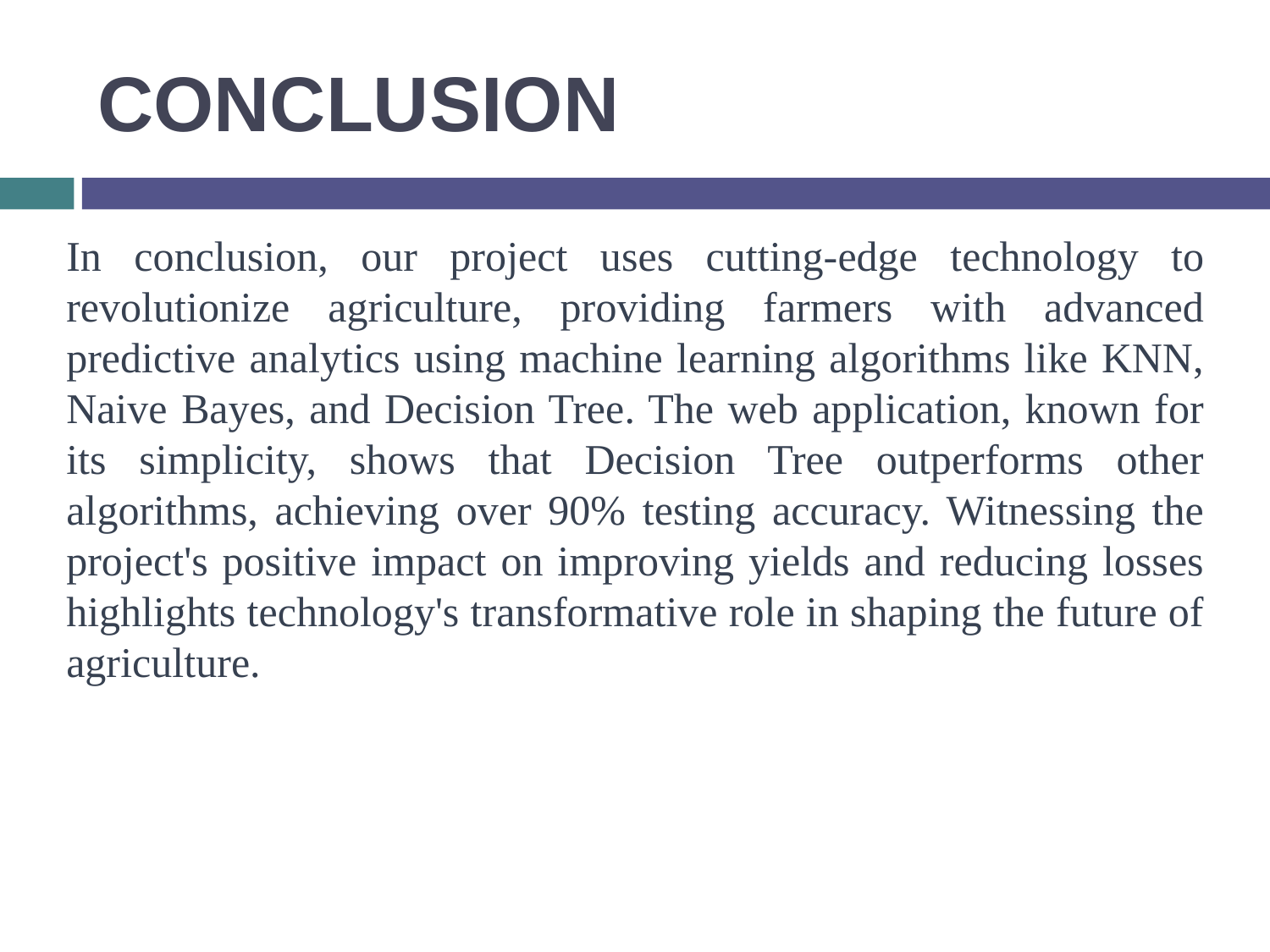

# CONCLUSION
In conclusion, our project uses cutting-edge technology to revolutionize agriculture, providing farmers with advanced predictive analytics using machine learning algorithms like KNN, Naive Bayes, and Decision Tree. The web application, known for its simplicity, shows that Decision Tree outperforms other algorithms, achieving over 90% testing accuracy. Witnessing the project's positive impact on improving yields and reducing losses highlights technology's transformative role in shaping the future of agriculture.